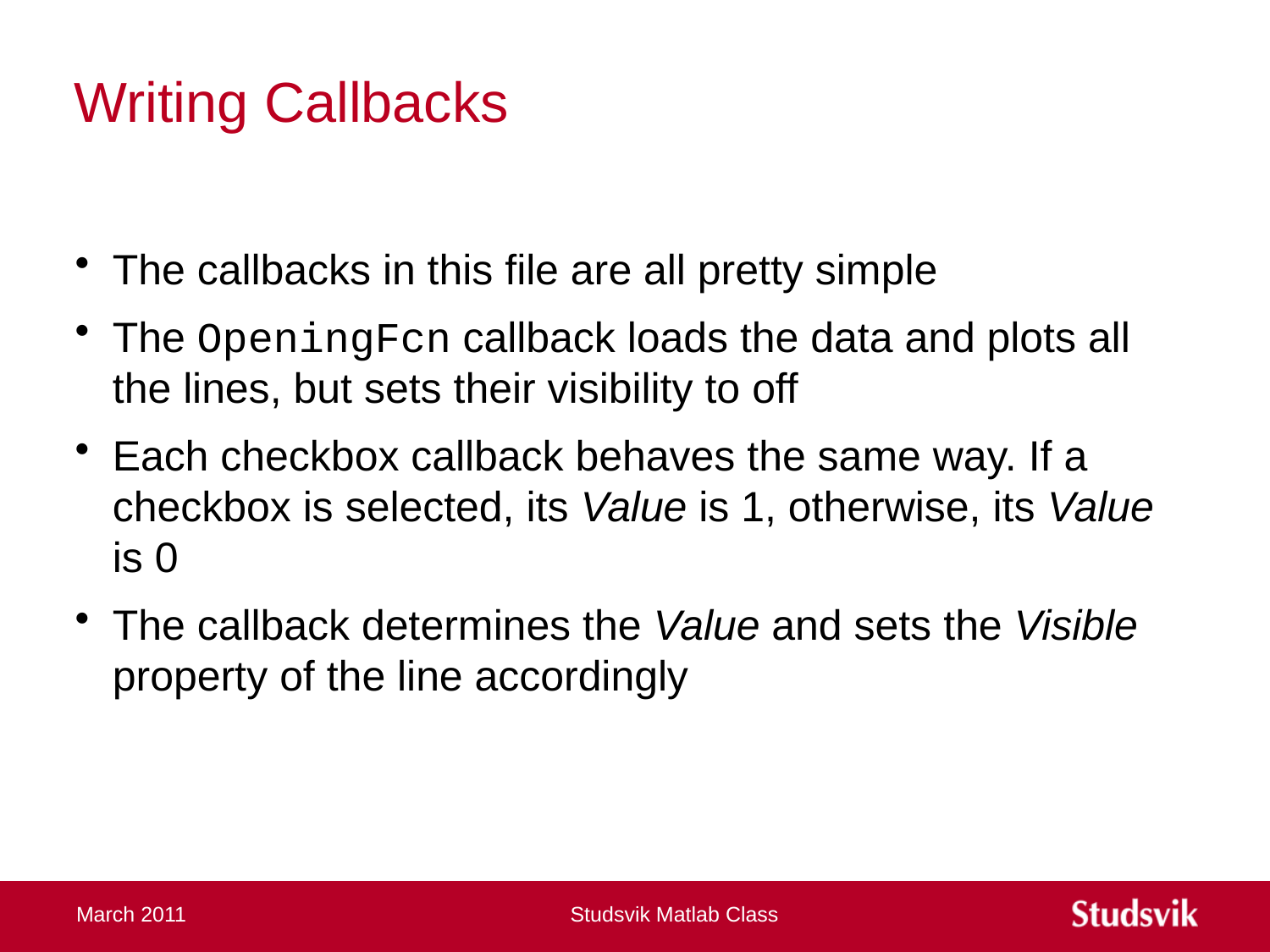

# Writing Callbacks
The callbacks in this file are all pretty simple
The OpeningFcn callback loads the data and plots all the lines, but sets their visibility to off
Each checkbox callback behaves the same way. If a checkbox is selected, its Value is 1, otherwise, its Value is 0
The callback determines the Value and sets the Visible property of the line accordingly
March 2011
Studsvik Matlab Class